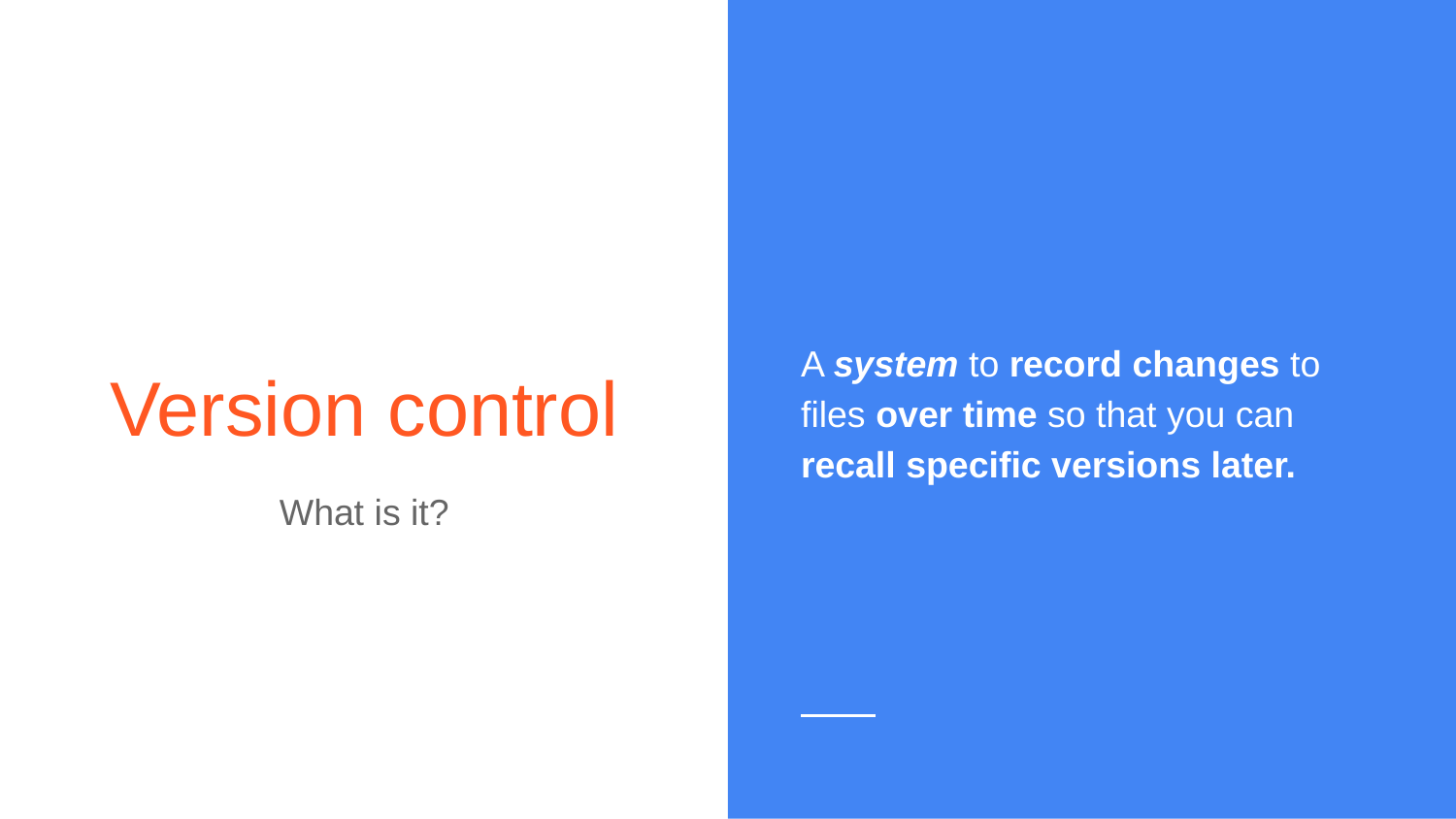

A system to record changes to files over time so that you can recall specific versions later.
# Version control
What is it?